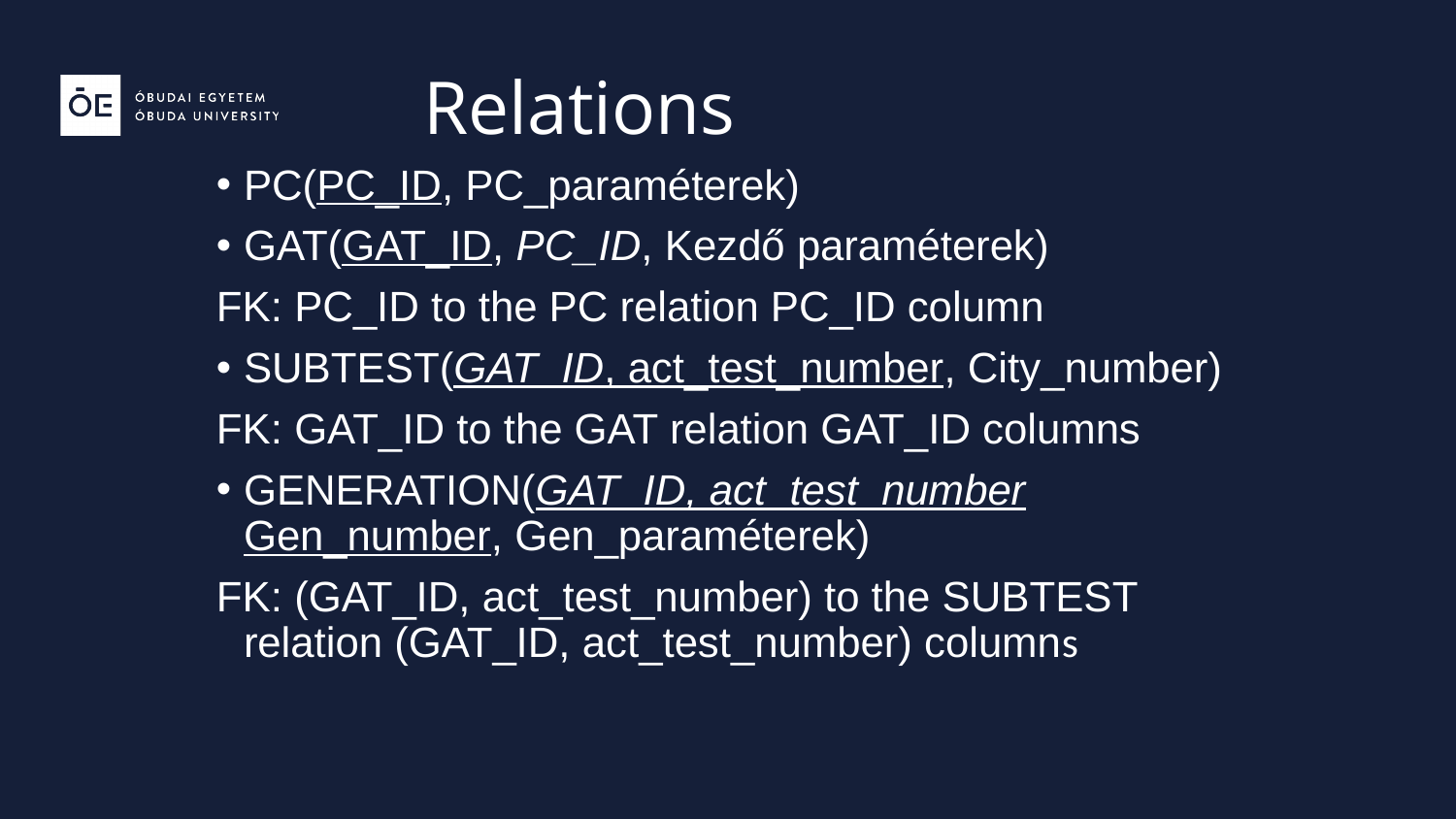

# Relations
PC(PC_ID, PC_paraméterek)
GAT(GAT_ID, PC_ID, Kezdő paraméterek)
FK: PC_ID to the PC relation PC_ID column
SUBTEST(GAT_ID, act_test_number, City_number)
FK: GAT_ID to the GAT relation GAT_ID columns
GENERATION(GAT_ID, act_test_number Gen_number, Gen_paraméterek)
FK: (GAT_ID, act_test_number) to the SUBTEST relation (GAT_ID, act_test_number) columns